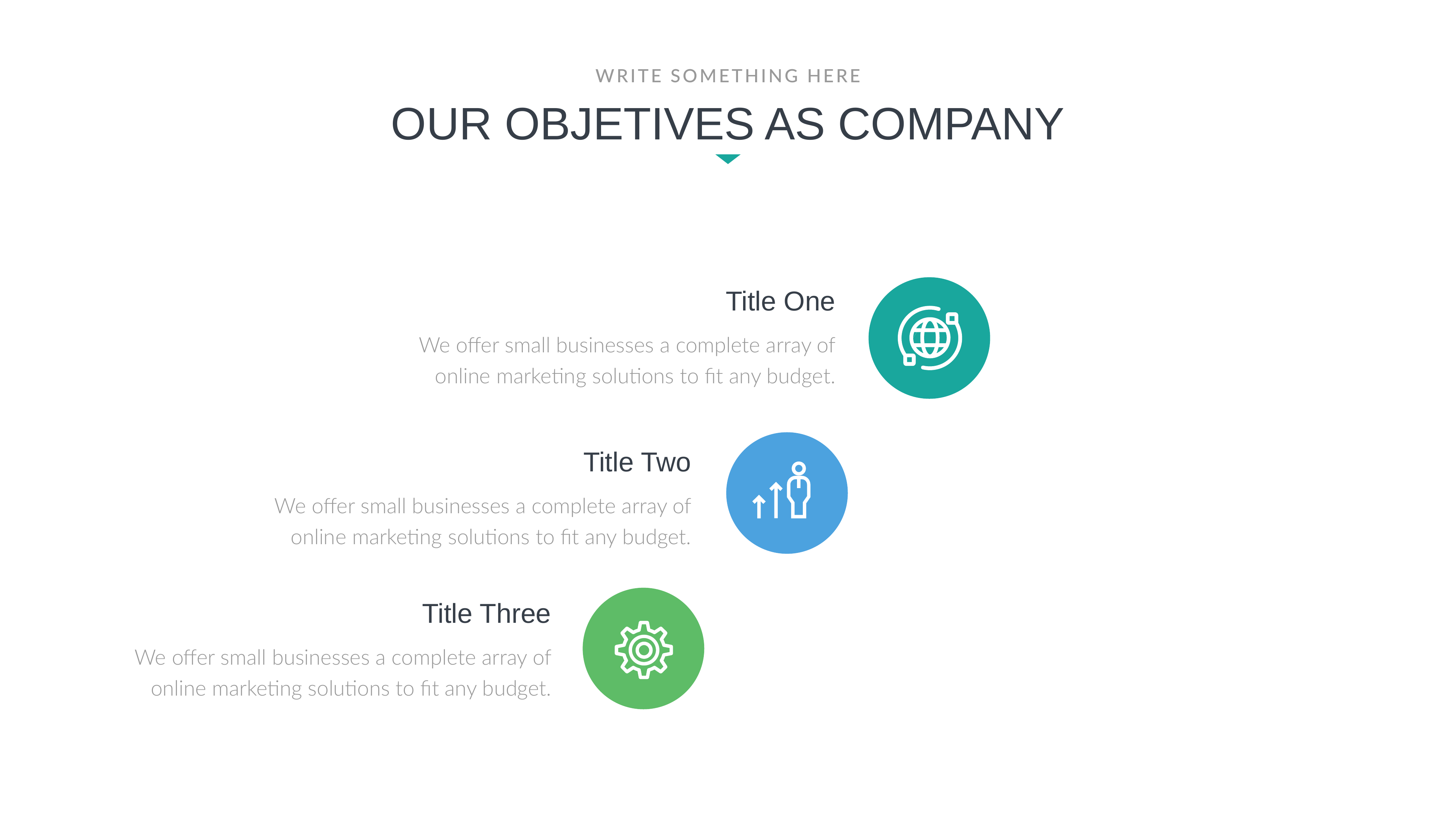

WRITE SOMETHING HERE
OUR OBJETIVES AS COMPANY

Title One
We offer small businesses a complete array of online marketing solutions to fit any budget.

Title Two
We offer small businesses a complete array of online marketing solutions to fit any budget.

Title Three
We offer small businesses a complete array of online marketing solutions to fit any budget.